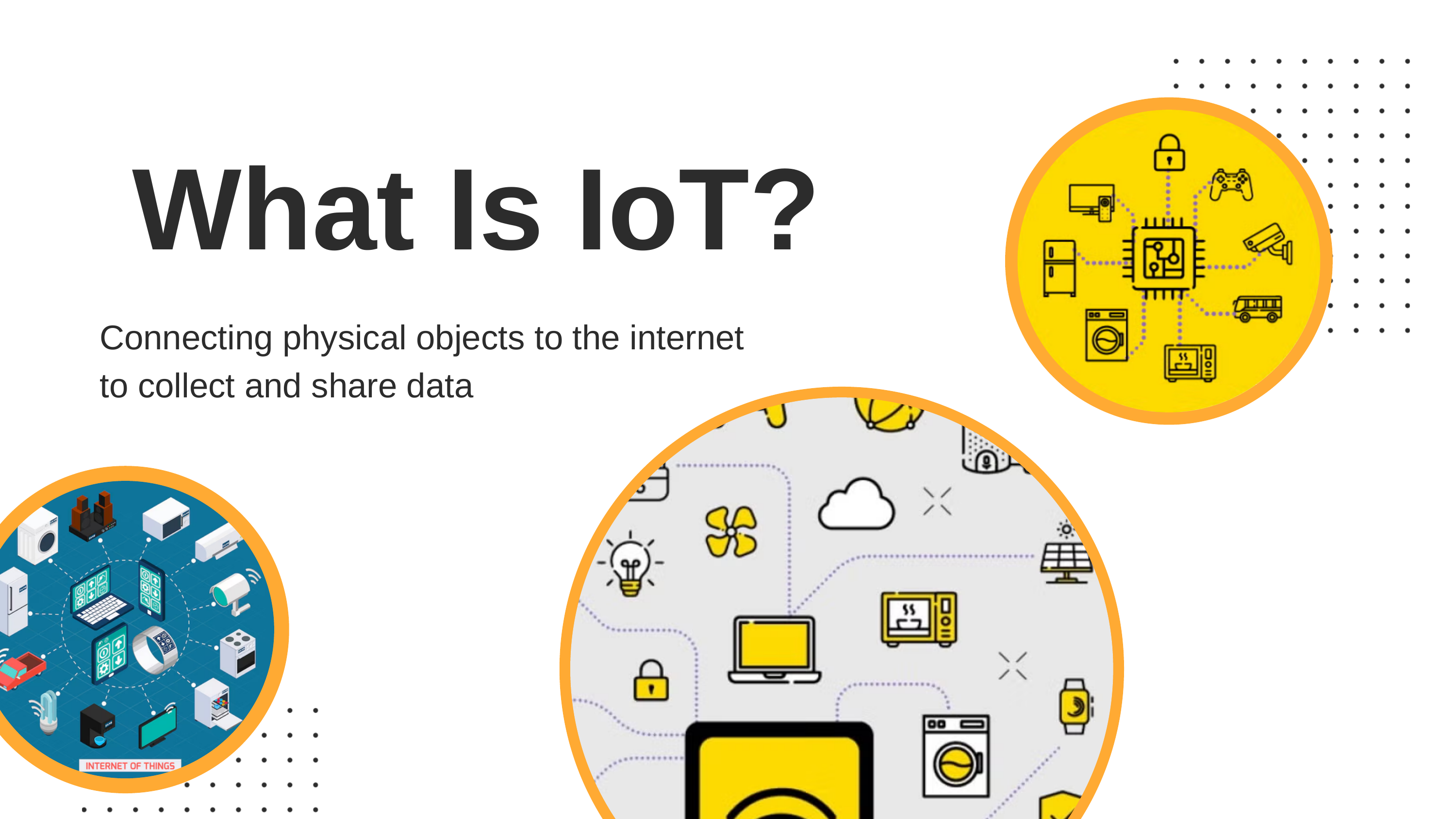

What Is IoT?

Connecting physical objects to the internet to collect and share data